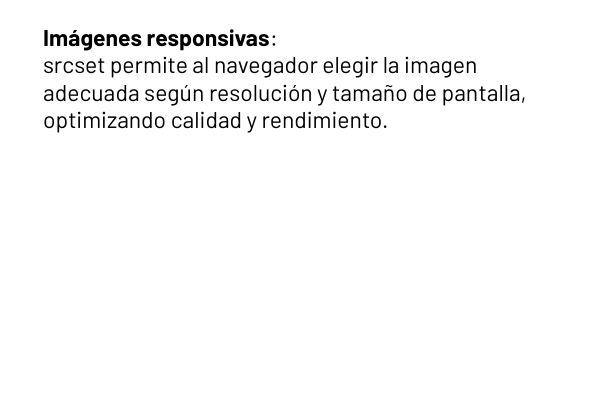

Imágenes responsivas:
srcset permite al navegador elegir la imagen adecuada según resolución y tamaño de pantalla, optimizando calidad y rendimiento.